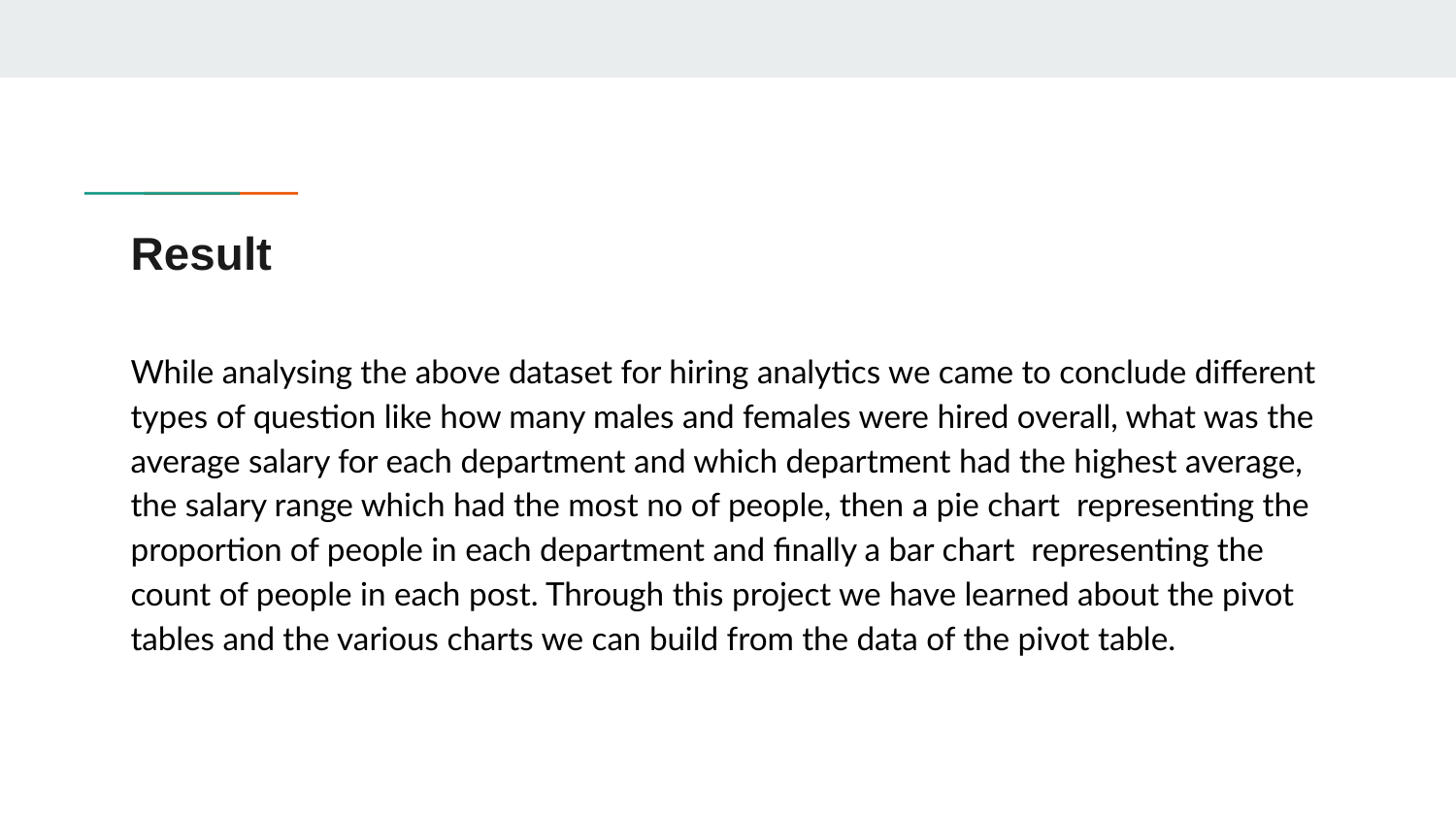

# Result
While analysing the above dataset for hiring analytics we came to conclude different types of question like how many males and females were hired overall, what was the average salary for each department and which department had the highest average, the salary range which had the most no of people, then a pie chart  representing the proportion of people in each department and finally a bar chart  representing the count of people in each post. Through this project we have learned about the pivot tables and the various charts we can build from the data of the pivot table.